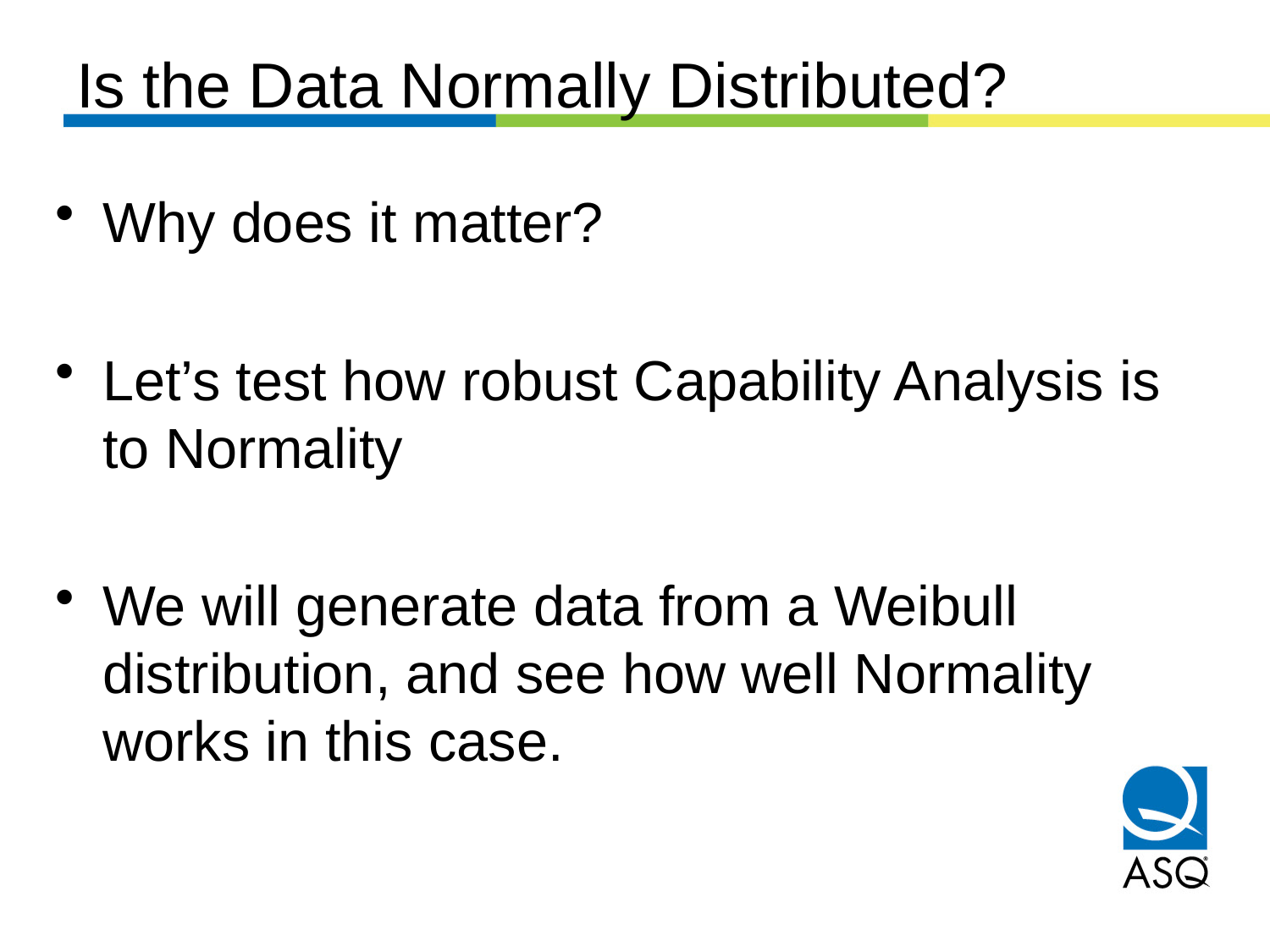

# Is the Data Normally Distributed?
Why does it matter?

Let’s test how robust Capability Analysis is to Normality

We will generate data from a Weibull distribution, and see how well Normality works in this case.